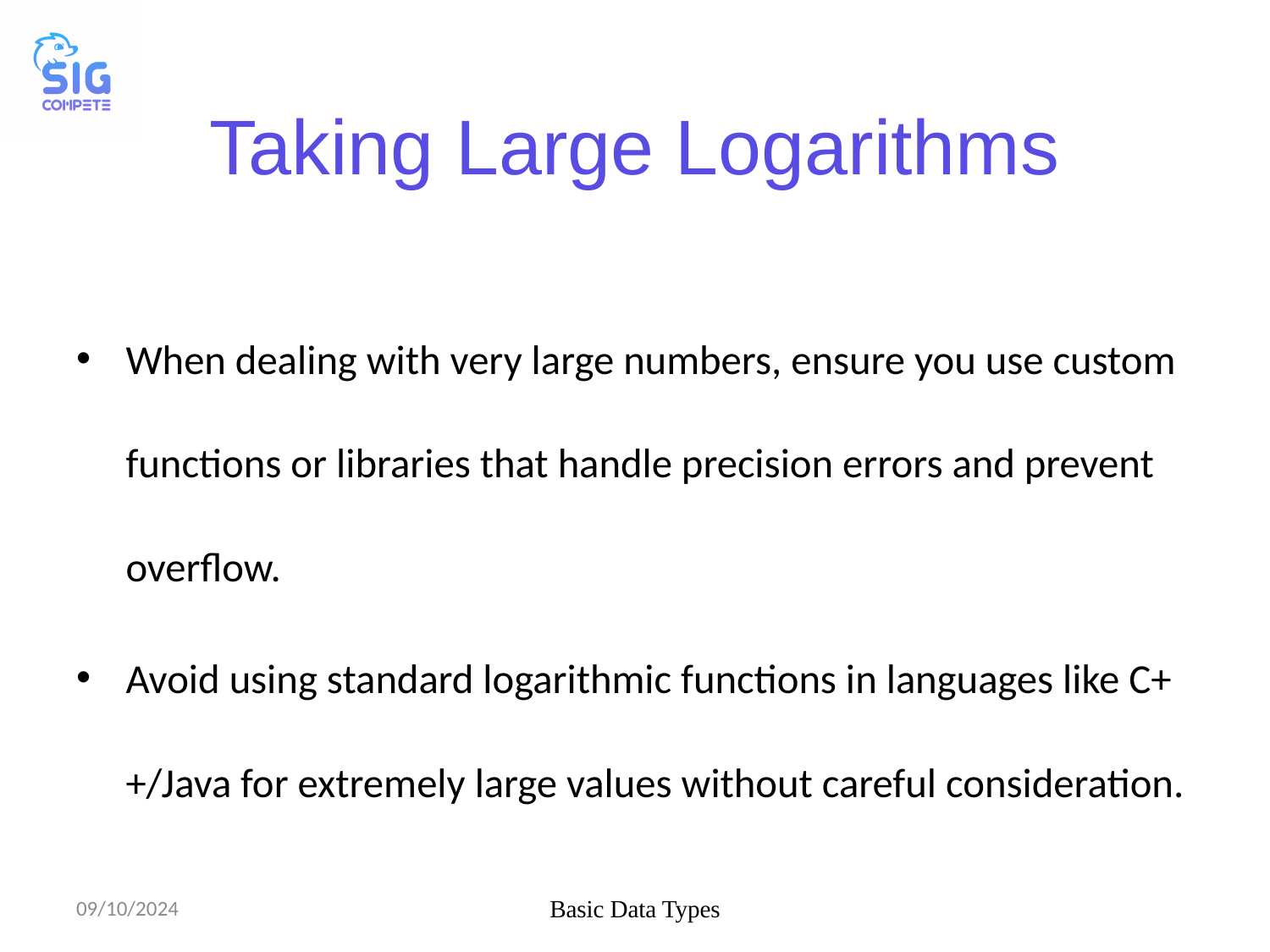

# Taking Large Logarithms
When dealing with very large numbers, ensure you use custom functions or libraries that handle precision errors and prevent overflow.
Avoid using standard logarithmic functions in languages like C++/Java for extremely large values without careful consideration.
09/10/2024
Basic Data Types